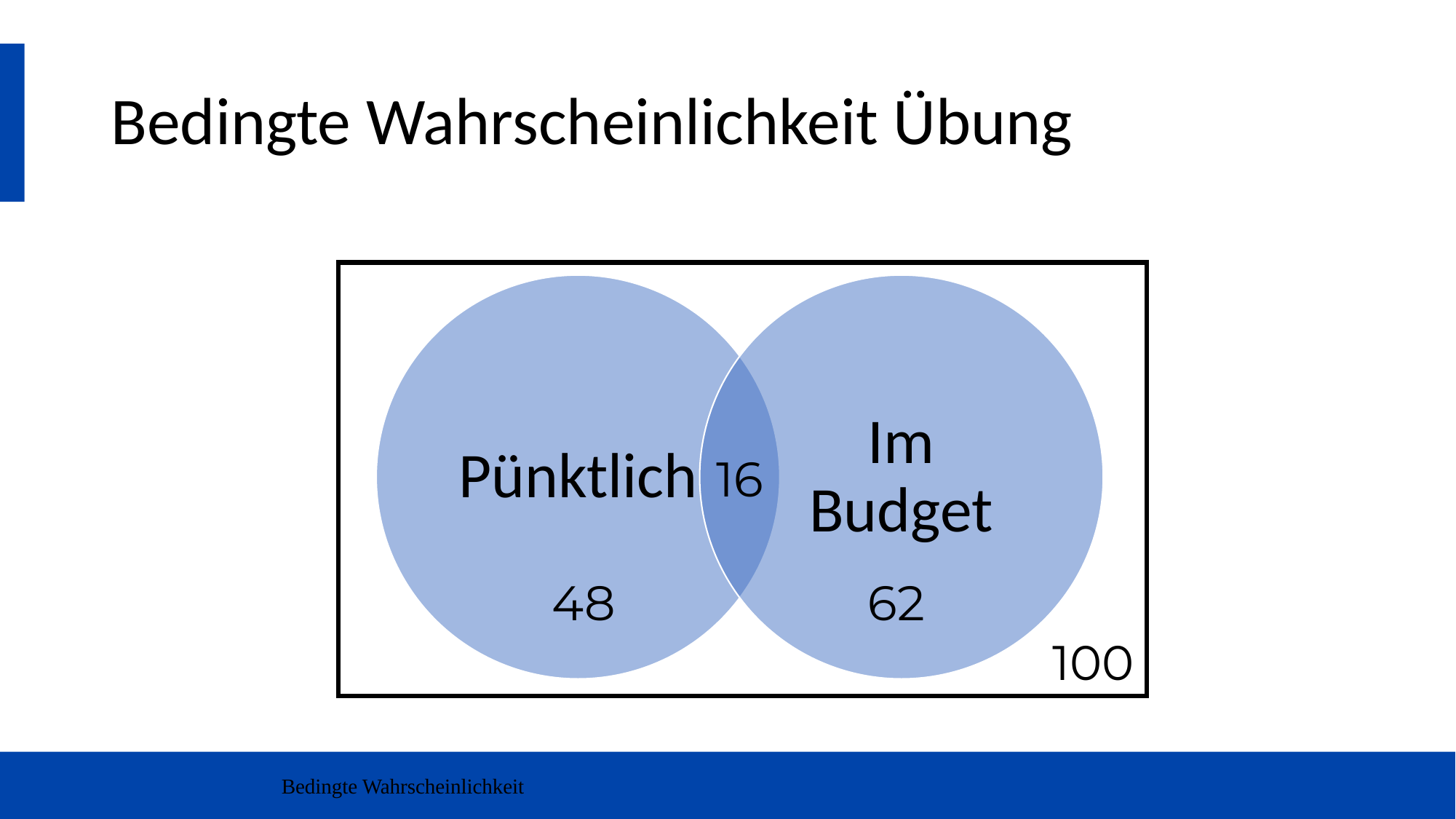

# Bedingte Wahrscheinlichkeit Übung
Pünktlich
Im Budget

16
62
48
100
Bedingte Wahrscheinlichkeit